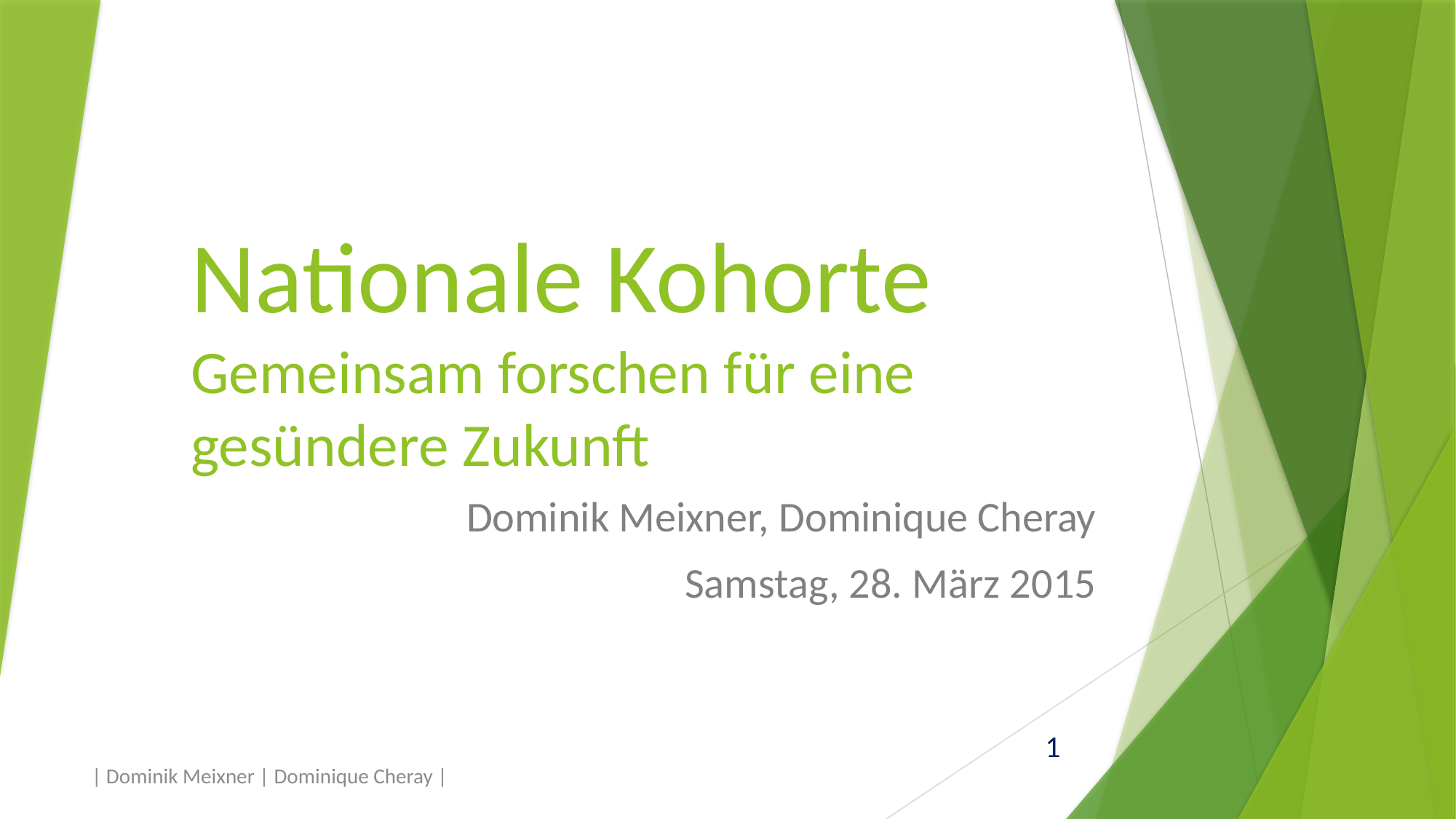

# Nationale Kohorte Gemeinsam forschen für eine gesündere Zukunft
Dominik Meixner, Dominique Cheray
Samstag, 28. März 2015
1
| Dominik Meixner | Dominique Cheray |